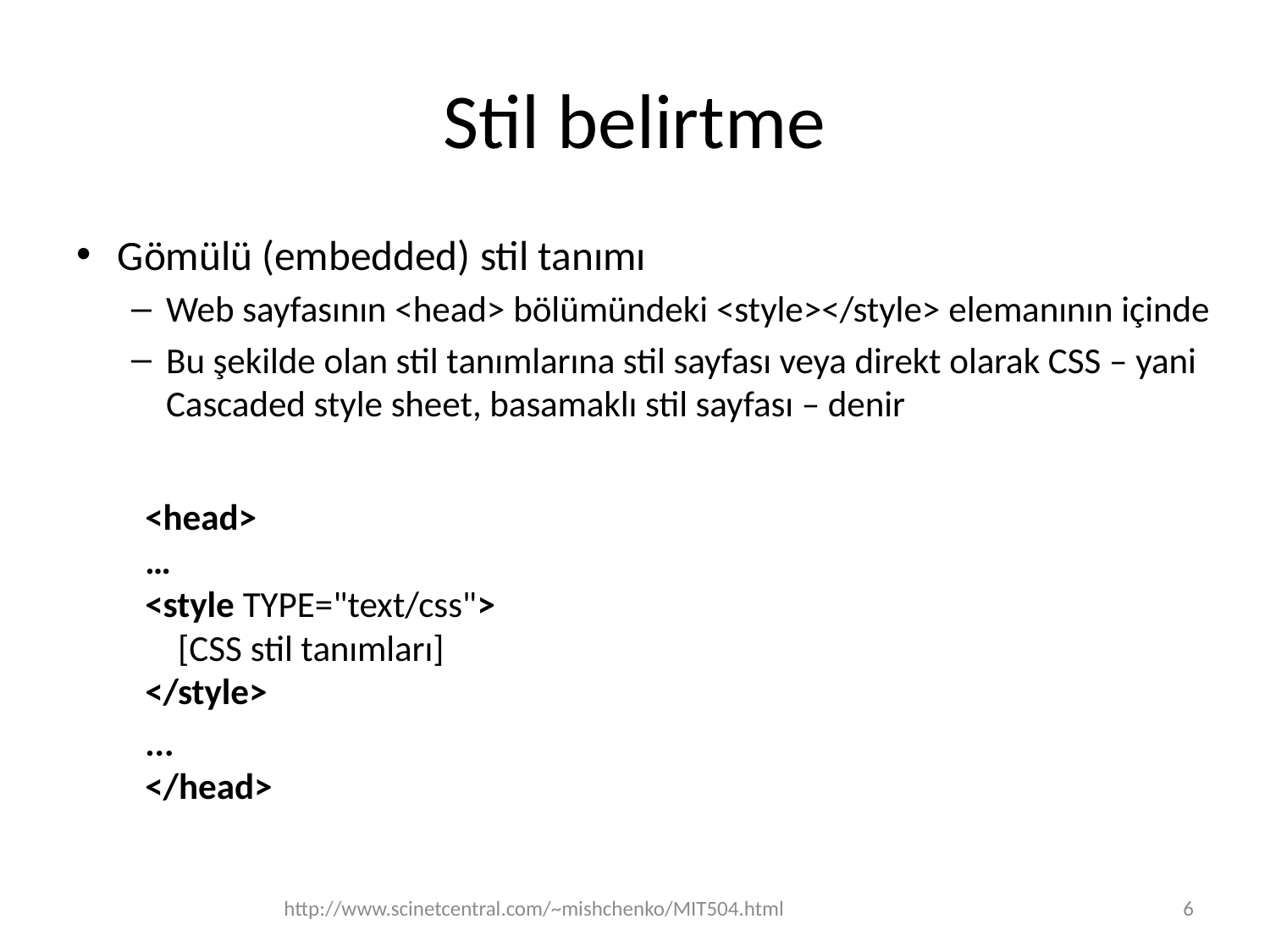

# Stil belirtme
Gömülü (embedded) stil tanımı
Web sayfasının <head> bölümündeki <style></style> elemanının içinde
Bu şekilde olan stil tanımlarına stil sayfası veya direkt olarak CSS – yani Cascaded style sheet, basamaklı stil sayfası – denir

<head>
…
<style TYPE="text/css">
    [CSS stil tanımları]
</style>
...
</head>
http://www.scinetcentral.com/~mishchenko/MIT504.html
6